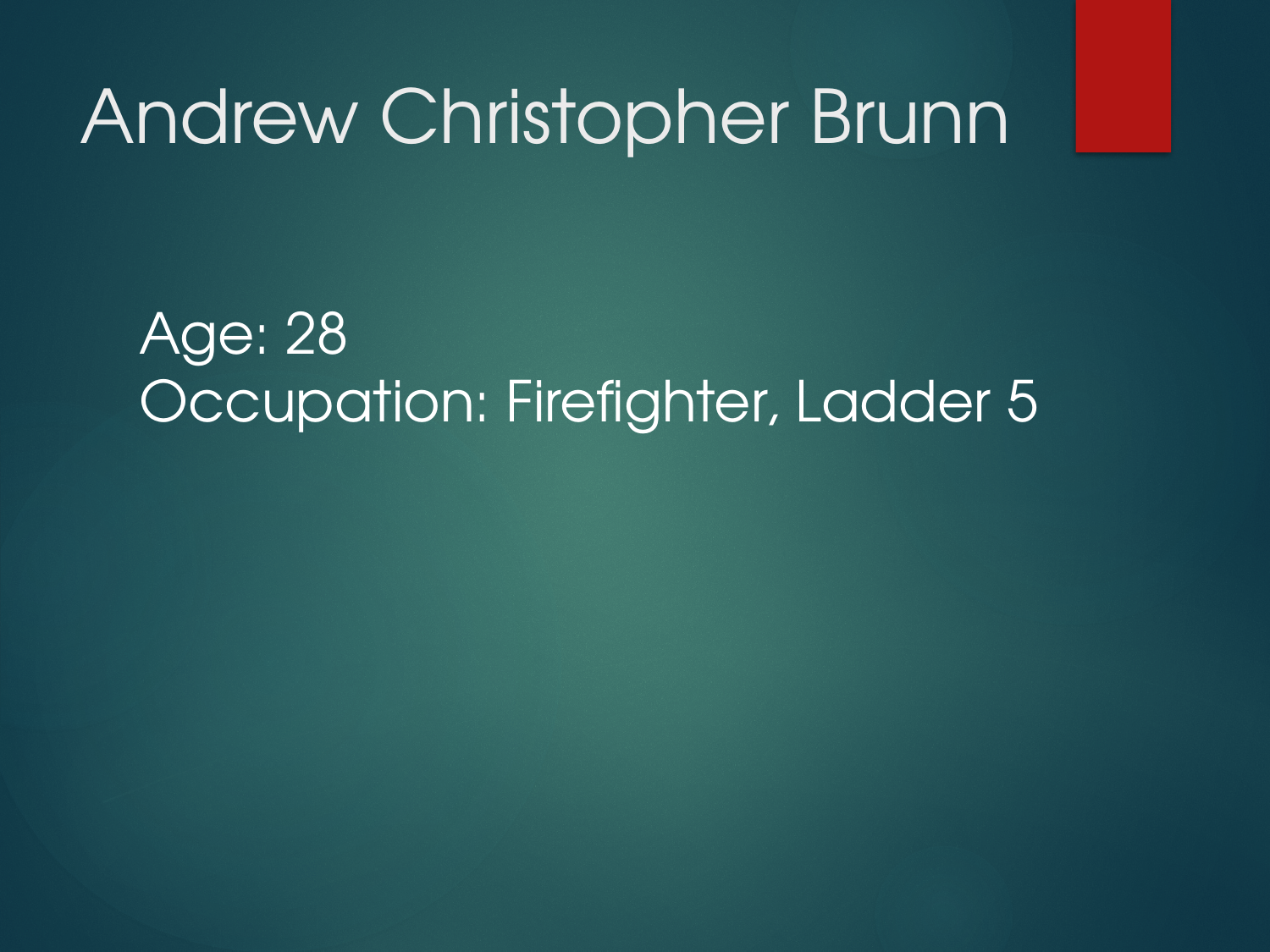

# Andrew Christopher Brunn

Age: 28
Occupation: Firefighter, Ladder 5